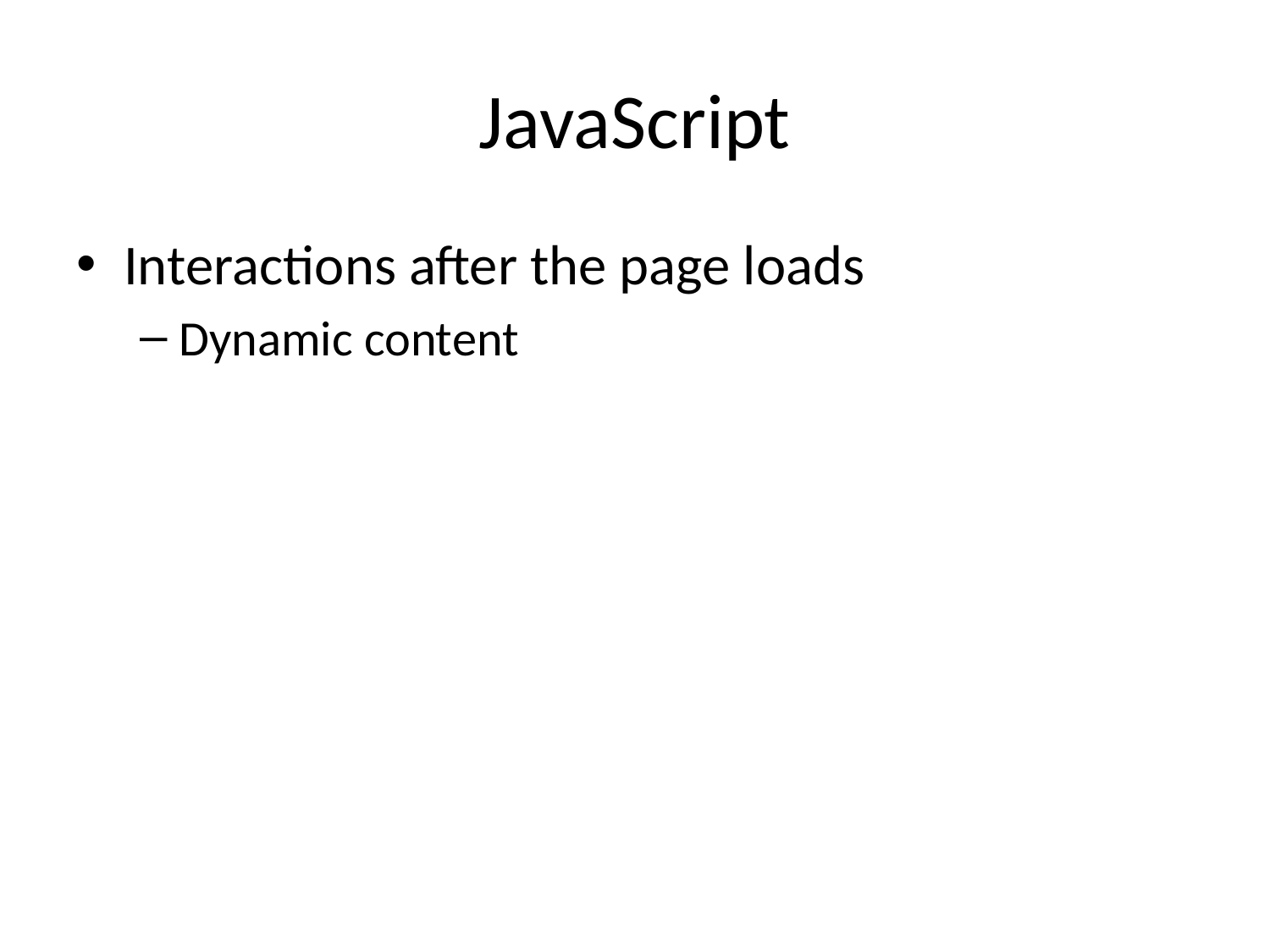

# JavaScript
Interactions after the page loads
Dynamic content